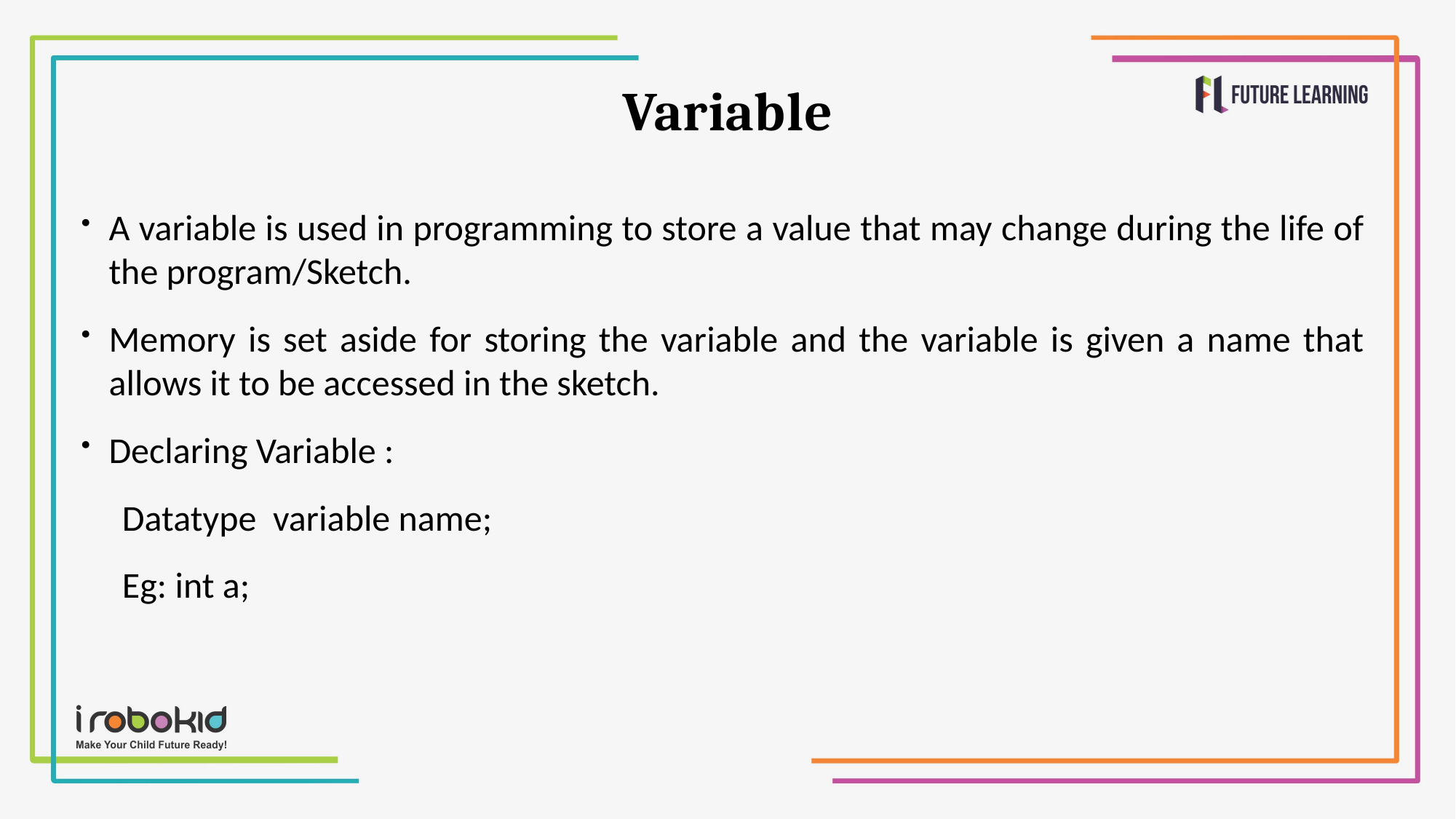

# Variable
A variable is used in programming to store a value that may change during the life of the program/Sketch.
Memory is set aside for storing the variable and the variable is given a name that allows it to be accessed in the sketch.
Declaring Variable :
     Datatype  variable name;
     Eg: int a;